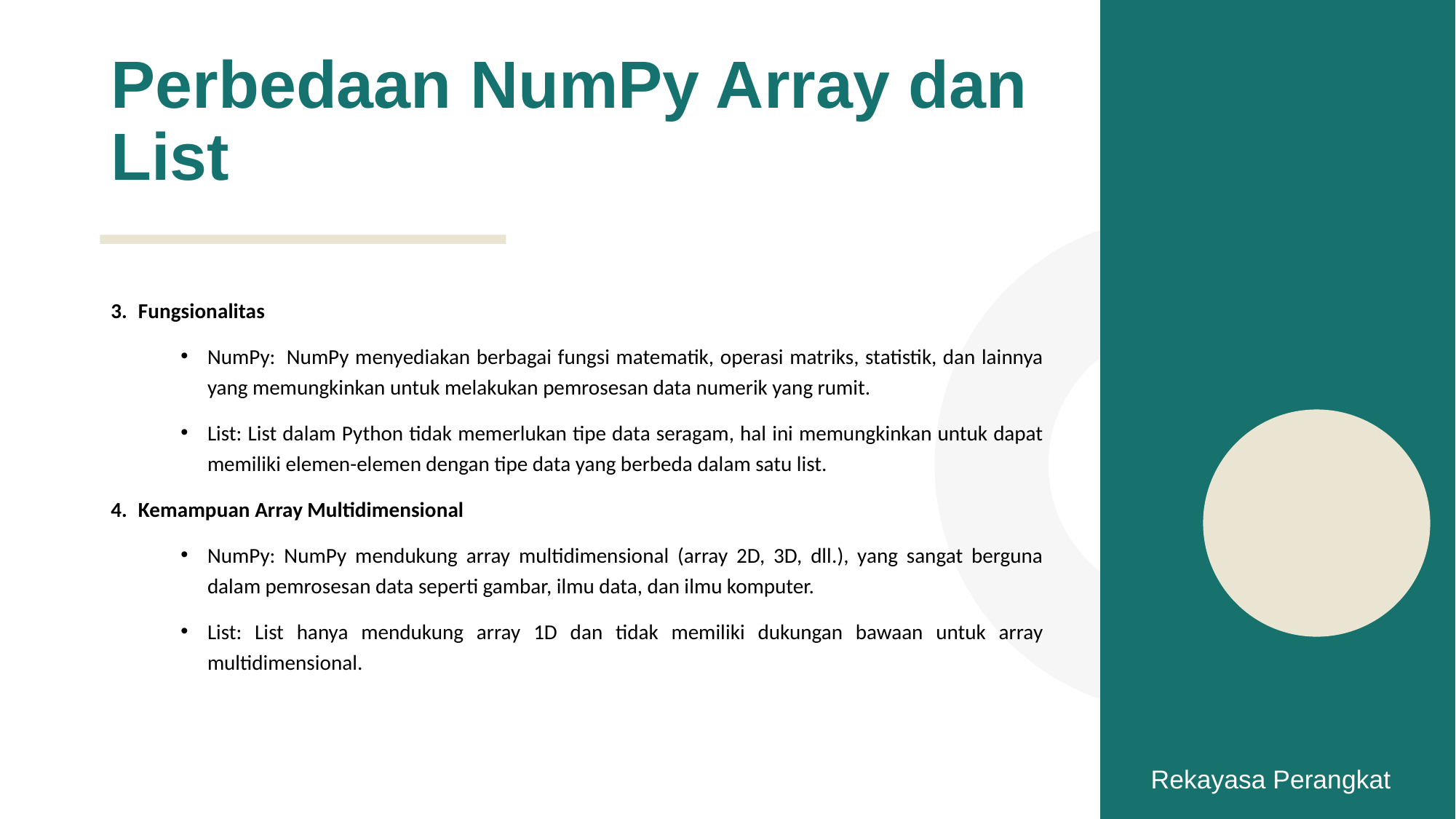

# Perbedaan NumPy Array dan List
Fungsionalitas
NumPy:  NumPy menyediakan berbagai fungsi matematik, operasi matriks, statistik, dan lainnya yang memungkinkan untuk melakukan pemrosesan data numerik yang rumit.
List: List dalam Python tidak memerlukan tipe data seragam, hal ini memungkinkan untuk dapat memiliki elemen-elemen dengan tipe data yang berbeda dalam satu list.
Kemampuan Array Multidimensional
NumPy: NumPy mendukung array multidimensional (array 2D, 3D, dll.), yang sangat berguna dalam pemrosesan data seperti gambar, ilmu data, dan ilmu komputer.
List: List hanya mendukung array 1D dan tidak memiliki dukungan bawaan untuk array multidimensional.